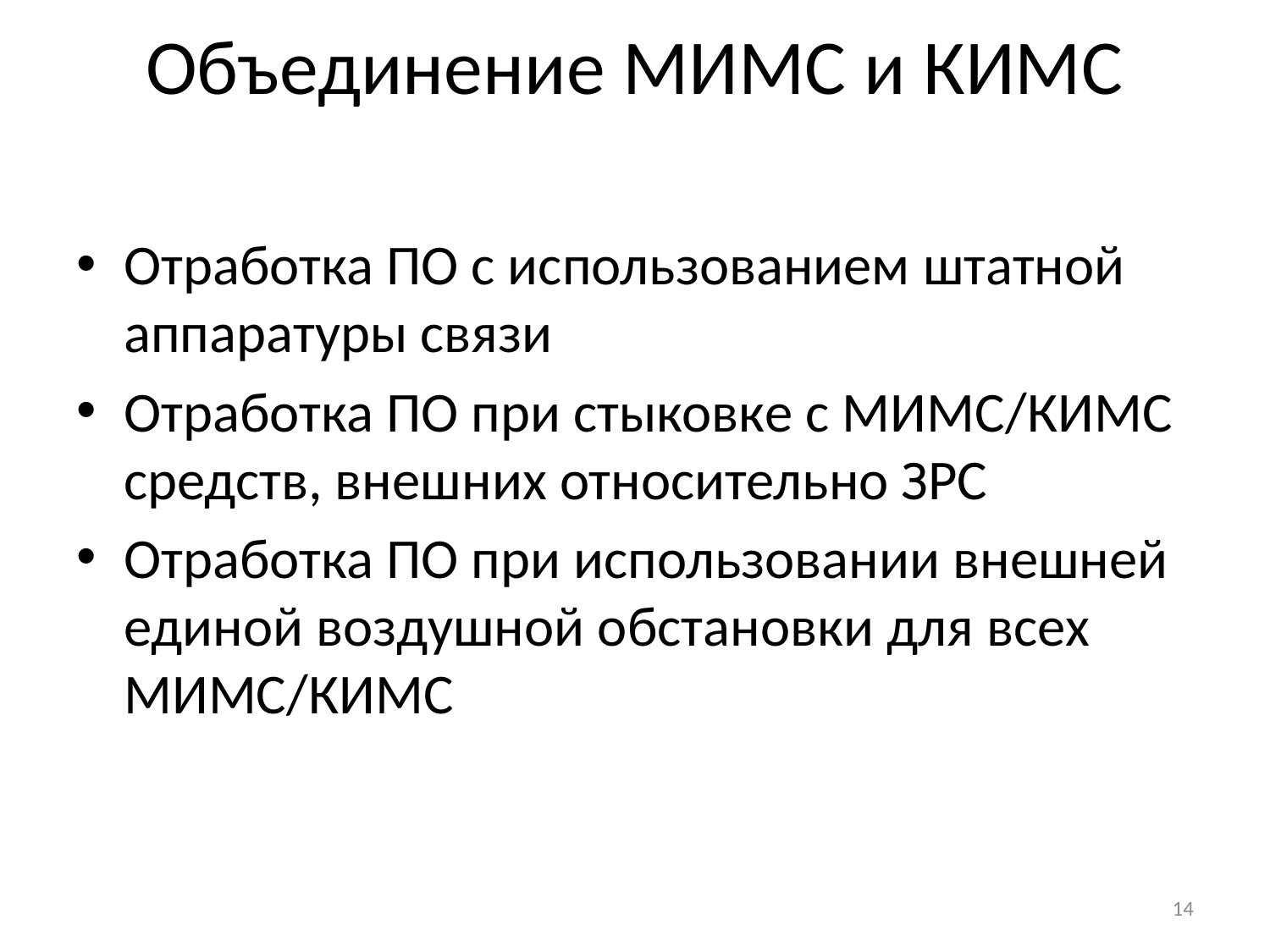

Объединение МИМС и КИМС
Отработка ПО с использованием штатной аппаратуры связи
Отработка ПО при стыковке с МИМС/КИМС средств, внешних относительно ЗРС
Отработка ПО при использовании внешней единой воздушной обстановки для всех МИМС/КИМС
14